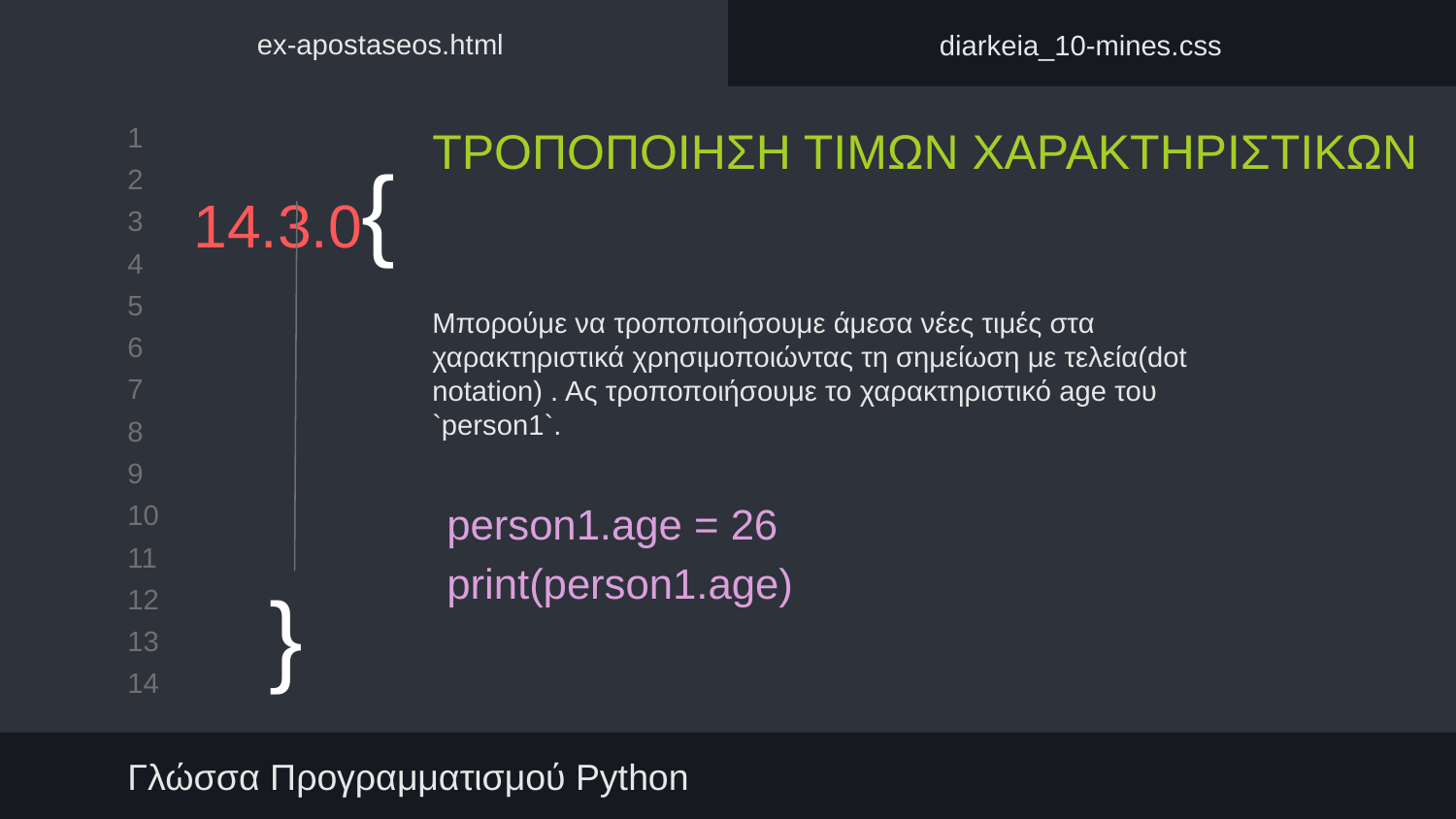

ex-apostaseos.html
diarkeia_10-mines.css
ΤΡΟΠΟΠΟΙΗΣΗ ΤΙΜΩΝ ΧΑΡΑΚΤΗΡΙΣΤΙΚΩΝ
# 14.3.0{
Μπορούμε να τροποποιήσουμε άμεσα νέες τιμές στα χαρακτηριστικά χρησιμοποιώντας τη σημείωση με τελεία(dot notation) . Ας τροποποιήσουμε το χαρακτηριστικό age του `person1`.
person1.age = 26
print(person1.age)

}
Γλώσσα Προγραμματισμού Python